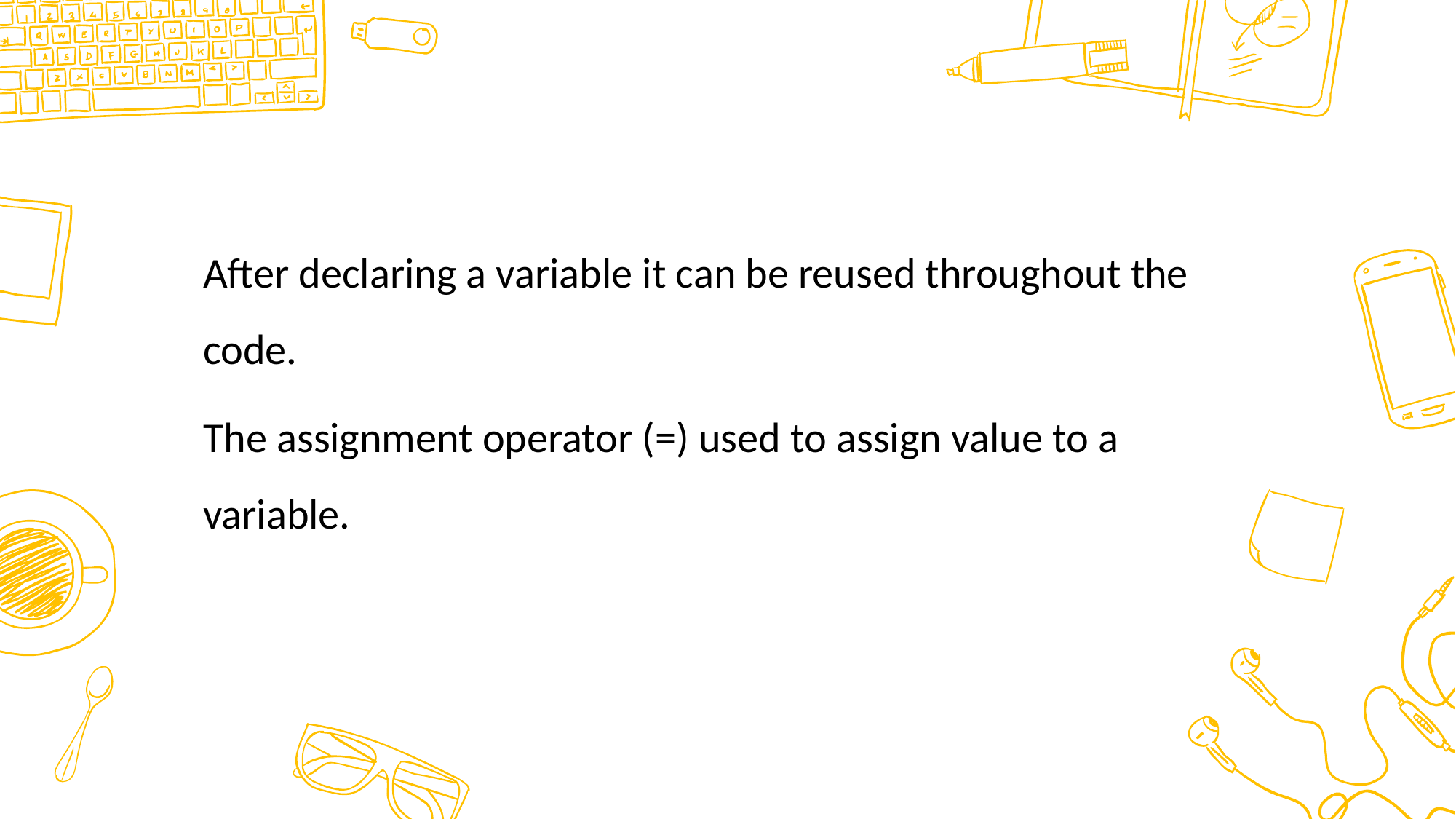

After declaring a variable it can be reused throughout the code.
The assignment operator (=) used to assign value to a variable.